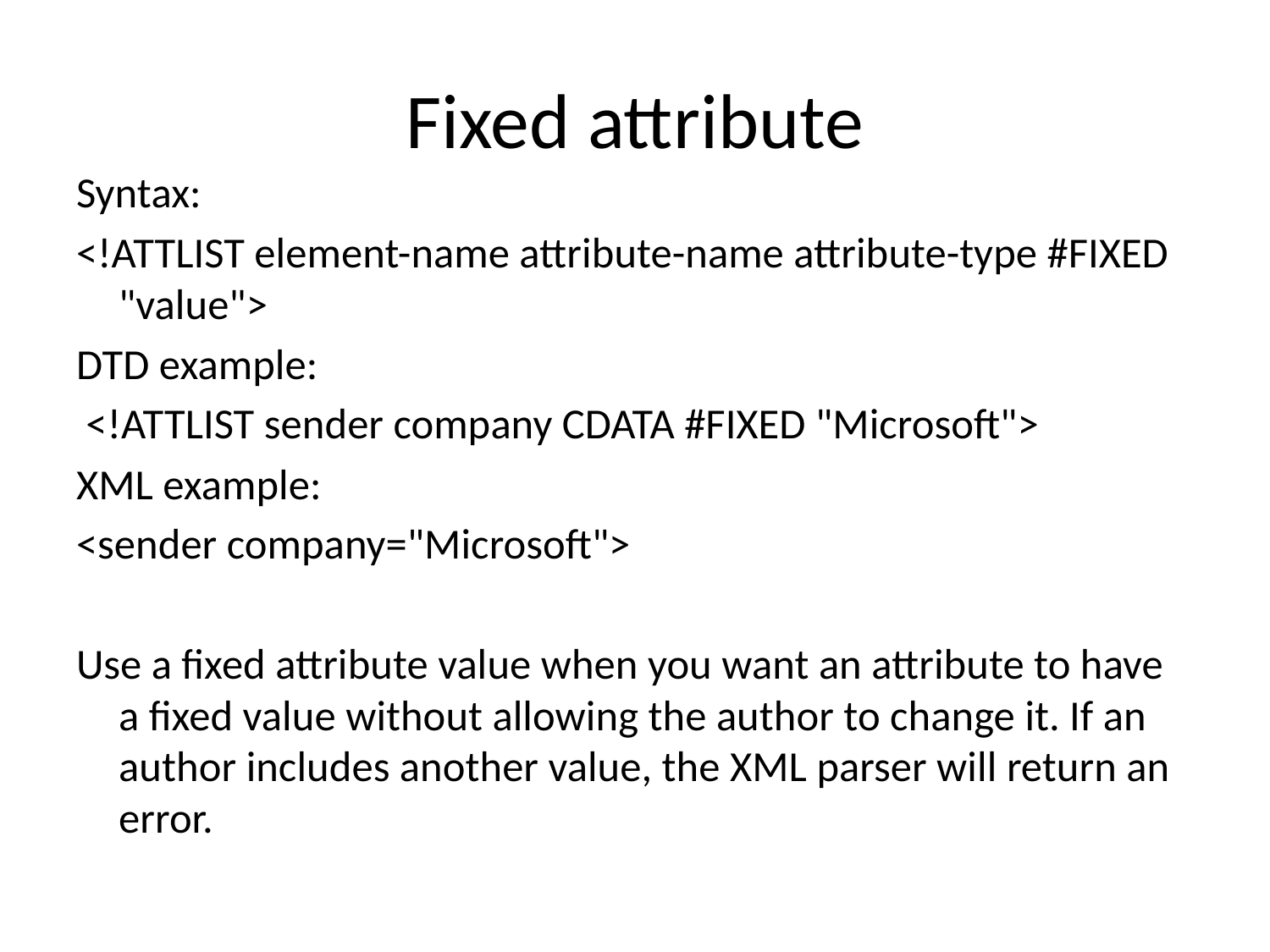

# Fixed attribute
Syntax:
<!ATTLIST element-name attribute-name attribute-type #FIXED "value">
DTD example:
 <!ATTLIST sender company CDATA #FIXED "Microsoft">
XML example:
<sender company="Microsoft">

Use a fixed attribute value when you want an attribute to have a fixed value without allowing the author to change it. If an author includes another value, the XML parser will return an error.